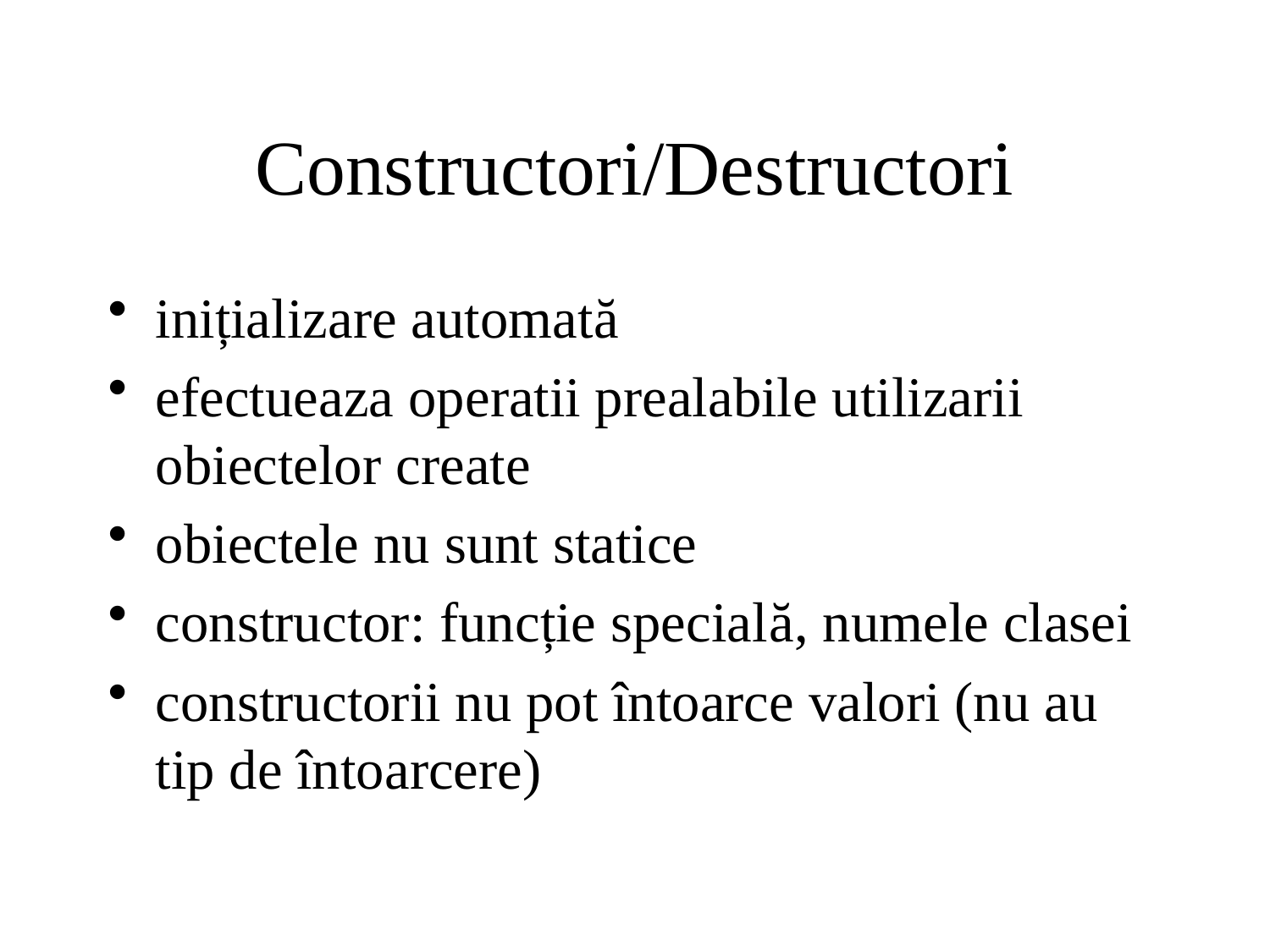

# Constructori/Destructori
inițializare automată
efectueaza operatii prealabile utilizarii obiectelor create
obiectele nu sunt statice
constructor: funcție specială, numele clasei
constructorii nu pot întoarce valori (nu au tip de întoarcere)